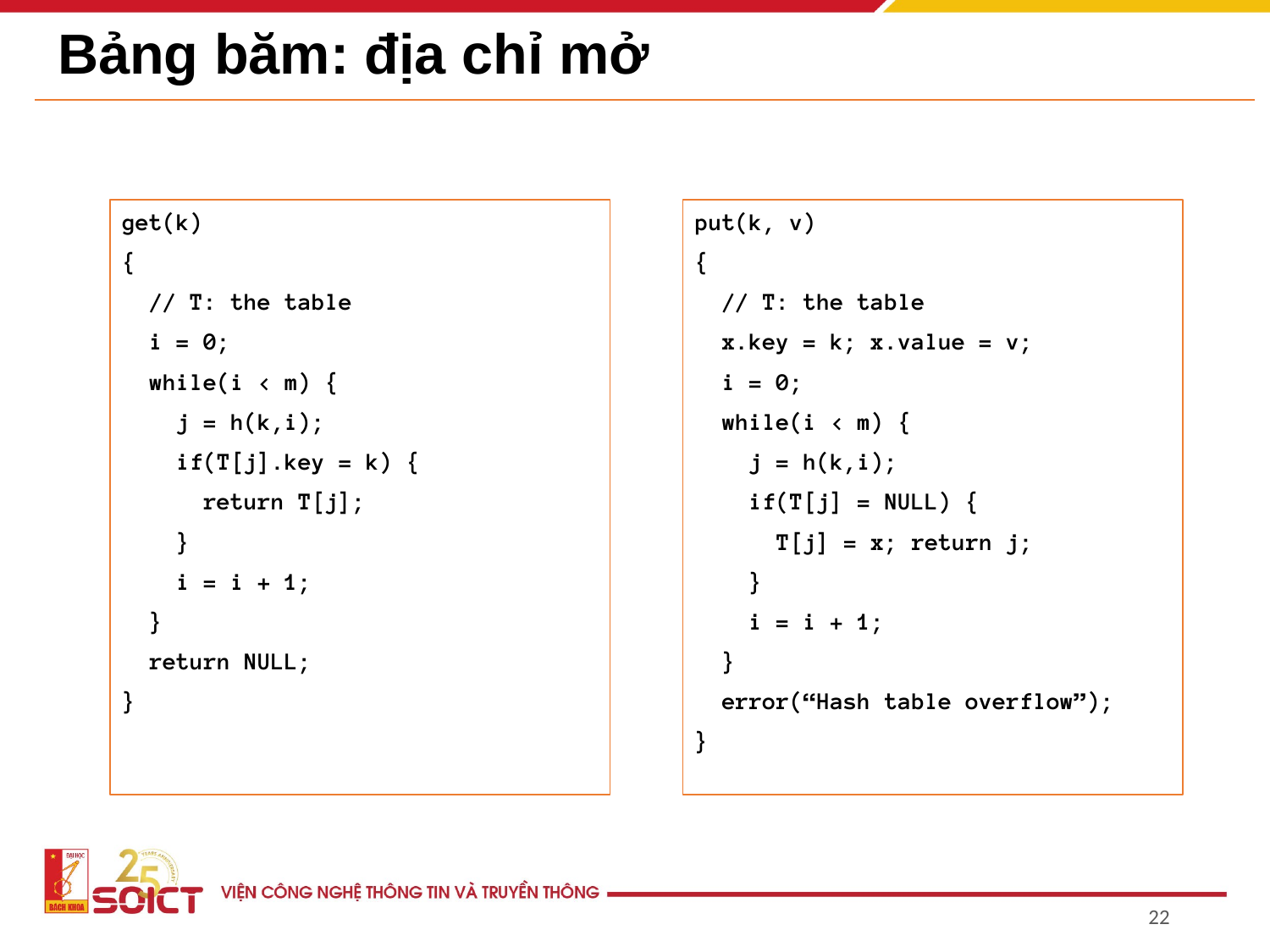

# Bảng băm: địa chỉ mở
get(k)
{
  // T: the table
  i = 0;
  while(i < m) {
    j = h(k,i);
    if(T[j].key = k) {
      return T[j];
    }
    i = i + 1;
  }
  return NULL;
}
put(k, v)
{
  // T: the table
  x.key = k; x.value = v;
  i = 0;
  while(i < m) {
    j = h(k,i);
    if(T[j] = NULL) {
      T[j] = x; return j;
    }
    i = i + 1;
  }
  error(“Hash table overflow”);
}
22